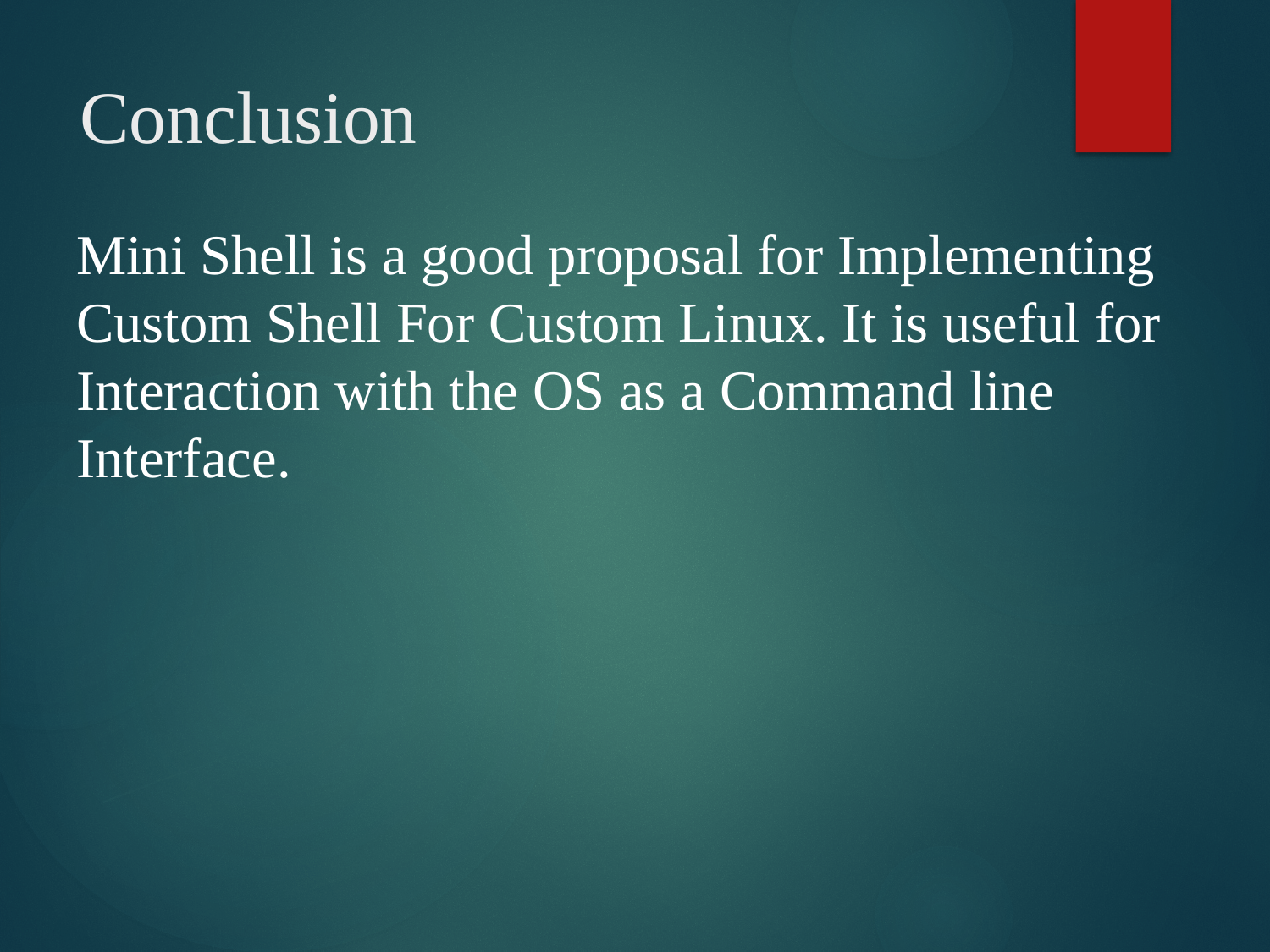

# Conclusion
Mini Shell is a good proposal for Implementing Custom Shell For Custom Linux. It is useful for Interaction with the OS as a Command line Interface.